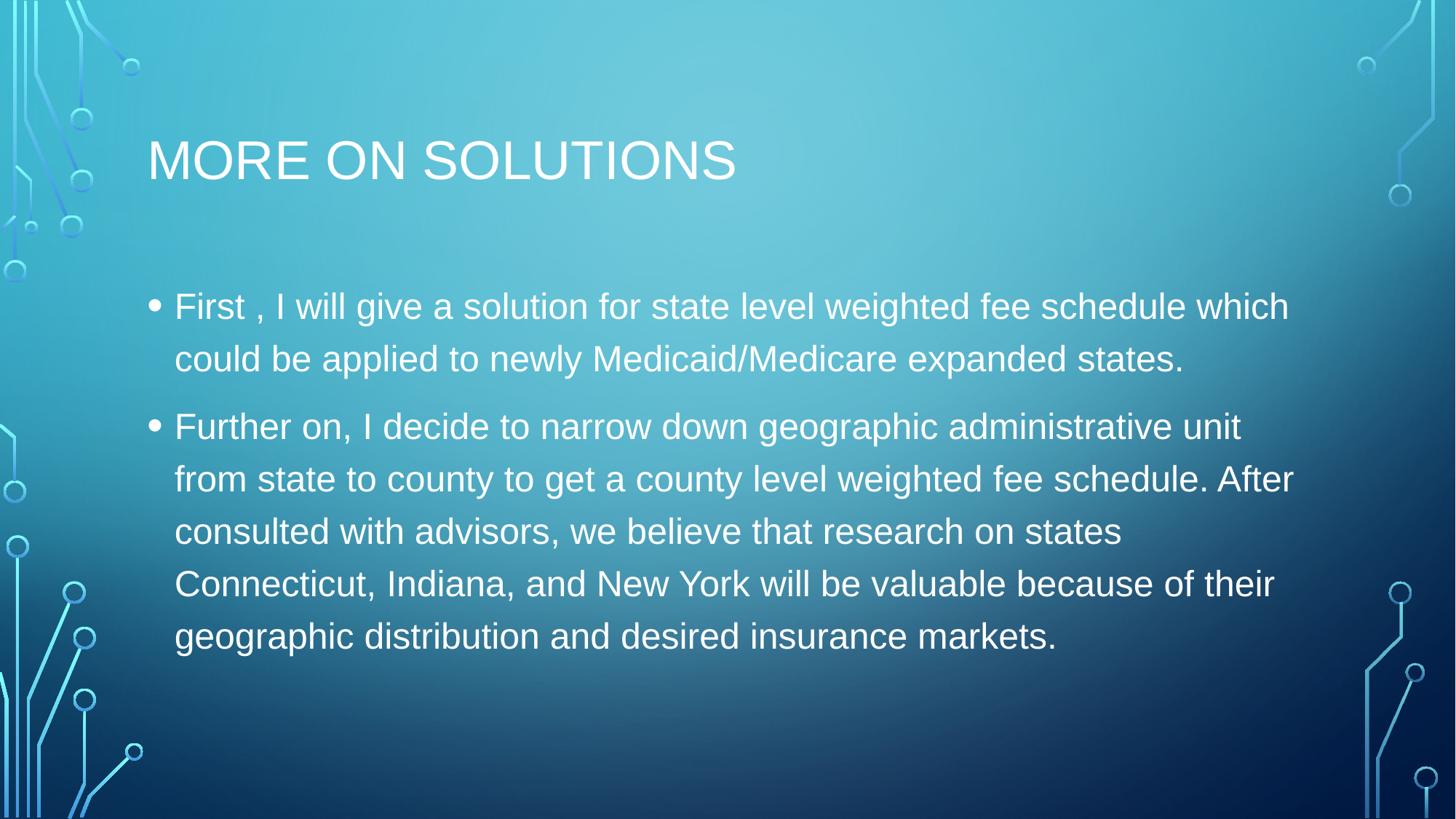

# More on solutions
First , I will give a solution for state level weighted fee schedule which could be applied to newly Medicaid/Medicare expanded states.
Further on, I decide to narrow down geographic administrative unit from state to county to get a county level weighted fee schedule. After consulted with advisors, we believe that research on states Connecticut, Indiana, and New York will be valuable because of their geographic distribution and desired insurance markets.